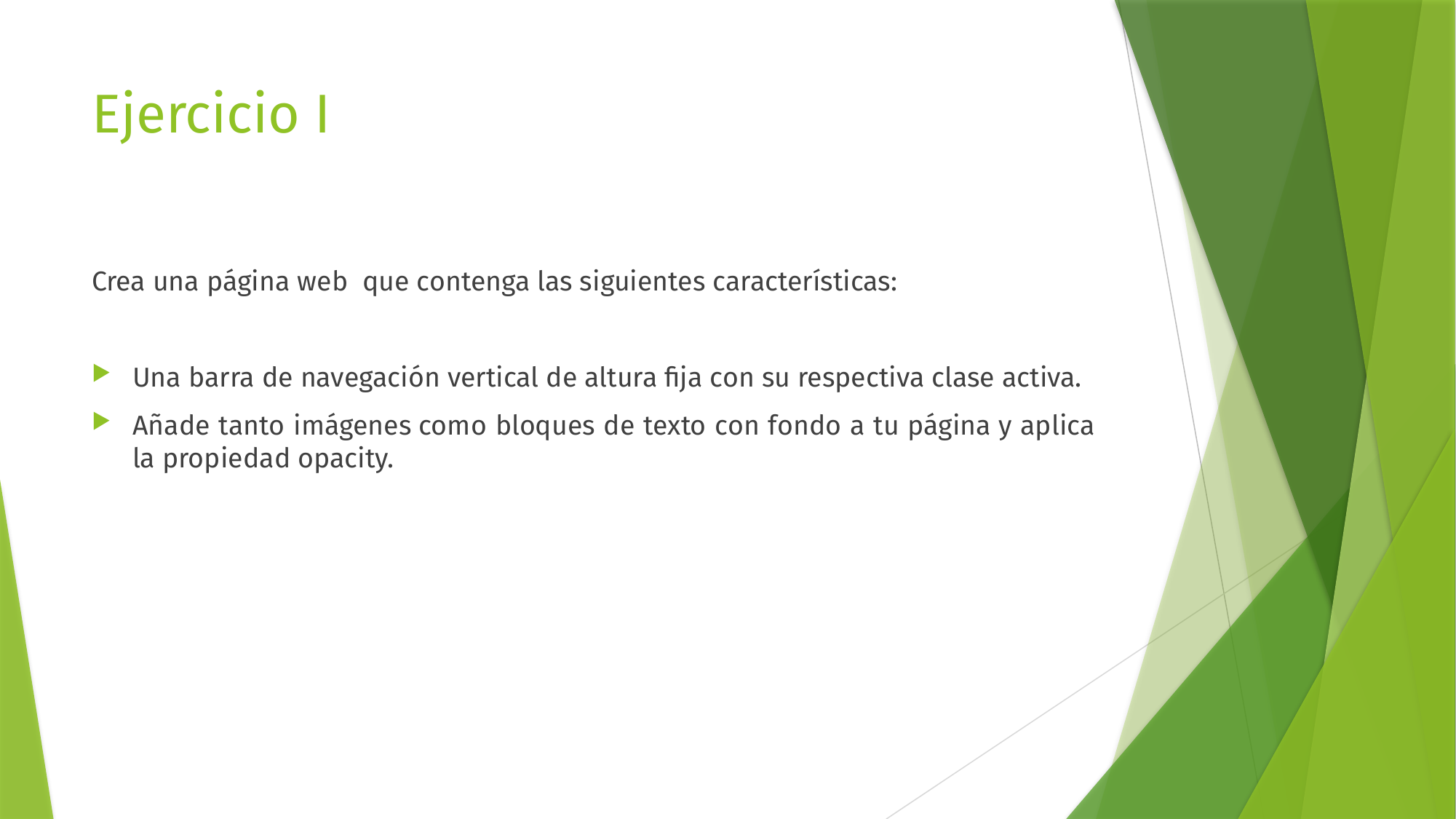

# Ejercicio I
Crea una página web  que contenga las siguientes características:

Una barra de navegación vertical de altura fija con su respectiva clase activa.
Añade tanto imágenes como bloques de texto con fondo a tu página y aplica la propiedad opacity.